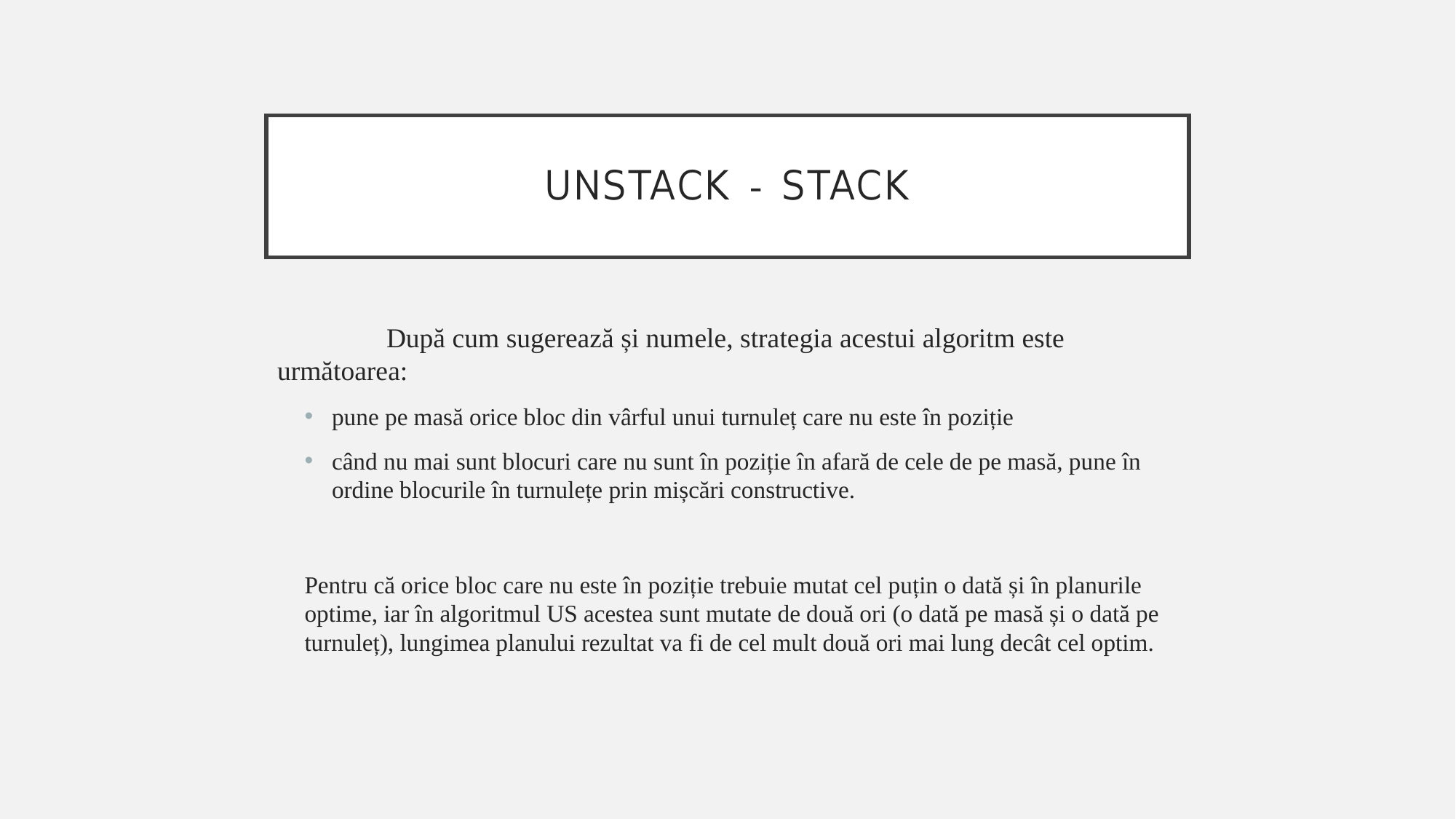

# Unstack - stack
	După cum sugerează și numele, strategia acestui algoritm este următoarea:
pune pe masă orice bloc din vârful unui turnuleț care nu este în poziție
când nu mai sunt blocuri care nu sunt în poziție în afară de cele de pe masă, pune în ordine blocurile în turnulețe prin mișcări constructive.

Pentru că orice bloc care nu este în poziție trebuie mutat cel puțin o dată și în planurile optime, iar în algoritmul US acestea sunt mutate de două ori (o dată pe masă și o dată pe turnuleț), lungimea planului rezultat va fi de cel mult două ori mai lung decât cel optim.